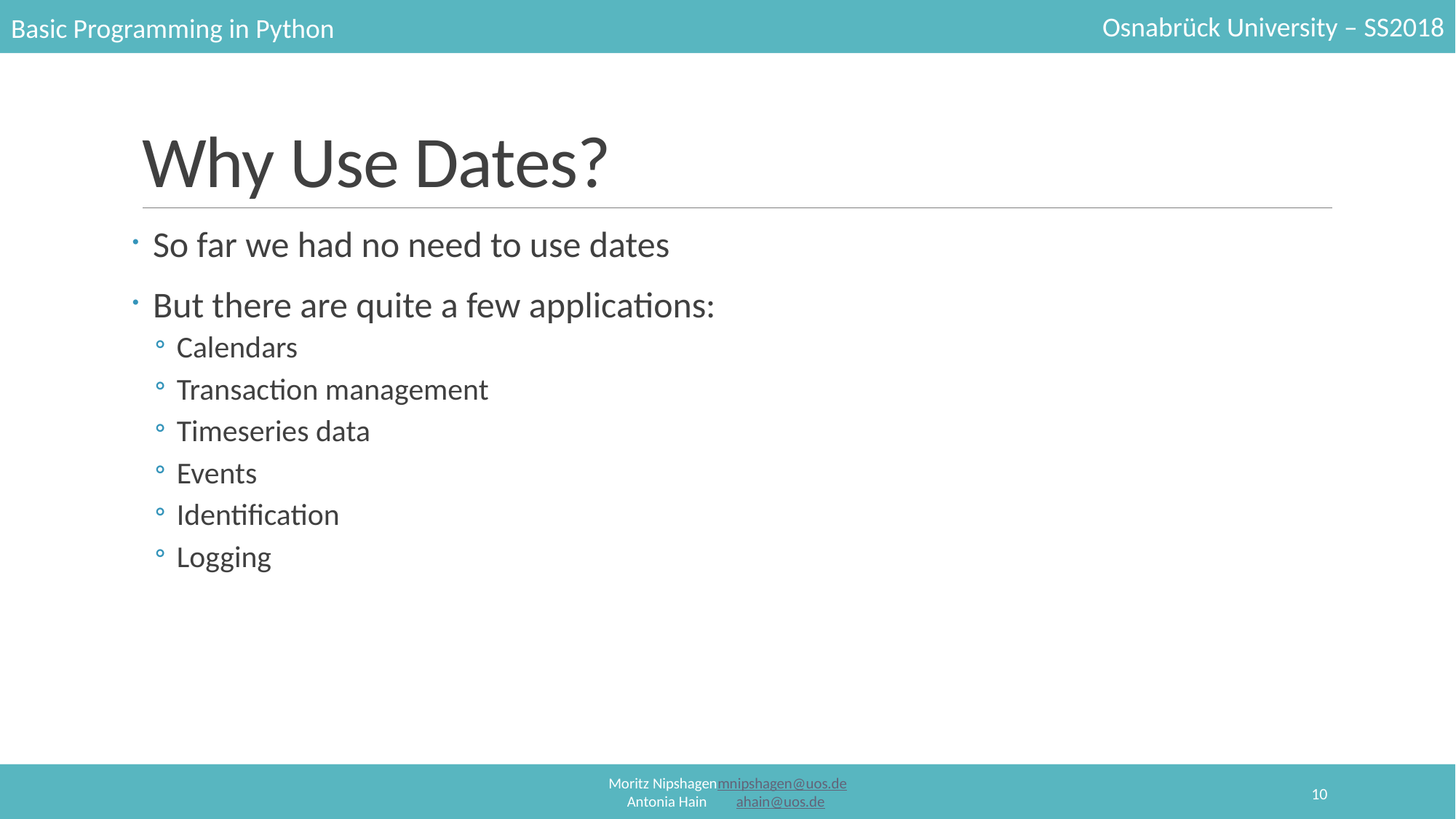

# Why Use Dates?
So far we had no need to use dates
But there are quite a few applications:
Calendars
Transaction management
Timeseries data
Events
Identification
Logging
10